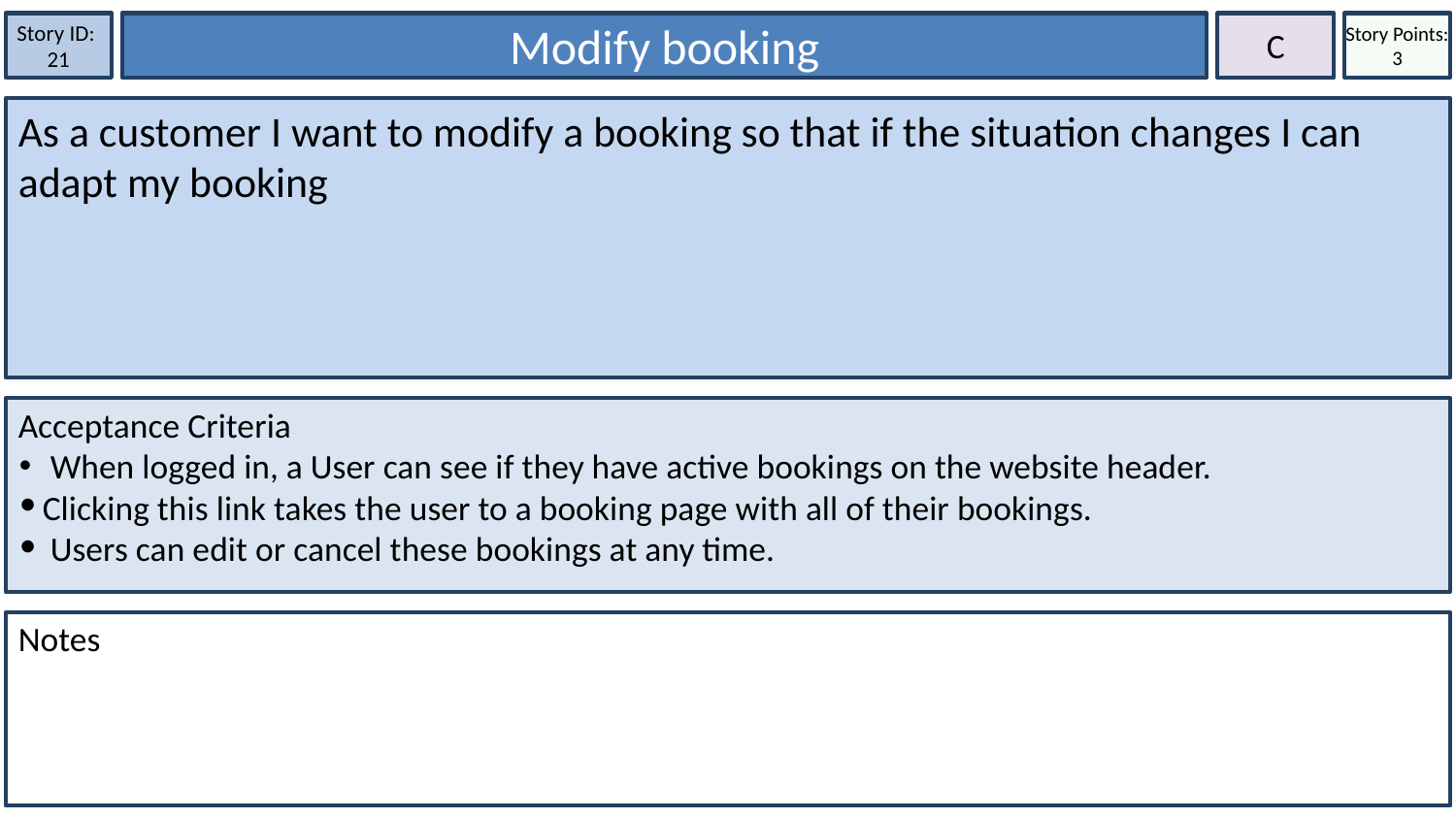

Story ID:
21
Modify booking
C
Story Points: 3
As a customer I want to modify a booking so that if the situation changes I can adapt my booking
Acceptance Criteria
 When logged in, a User can see if they have active bookings on the website header.
Clicking this link takes the user to a booking page with all of their bookings.
 Users can edit or cancel these bookings at any time.
Notes